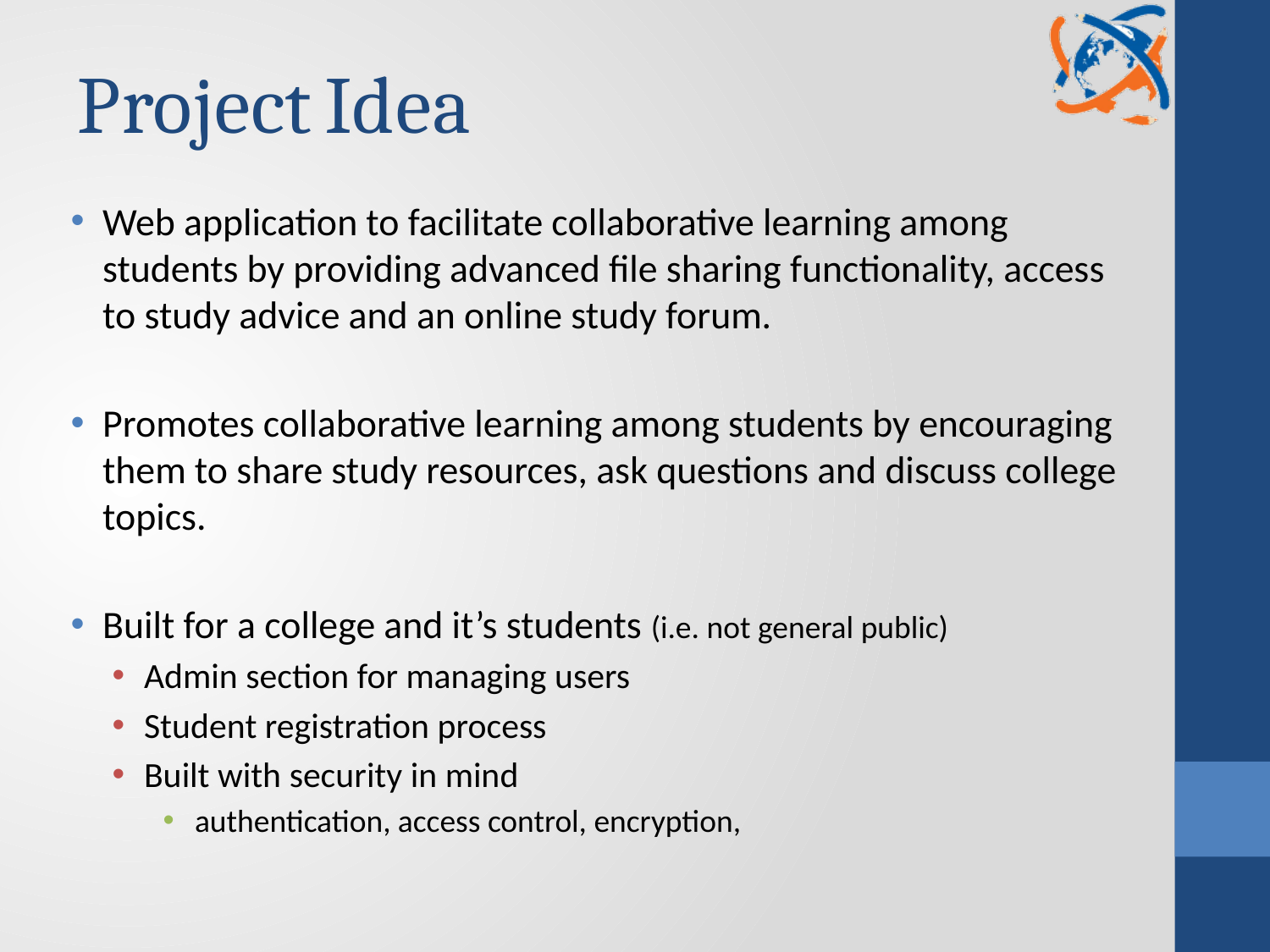

# Project Idea
Web application to facilitate collaborative learning among students by providing advanced file sharing functionality, access to study advice and an online study forum.

Promotes collaborative learning among students by encouraging them to share study resources, ask questions and discuss college topics.

Built for a college and it’s students (i.e. not general public)
Admin section for managing users
Student registration process
Built with security in mind
authentication, access control, encryption,